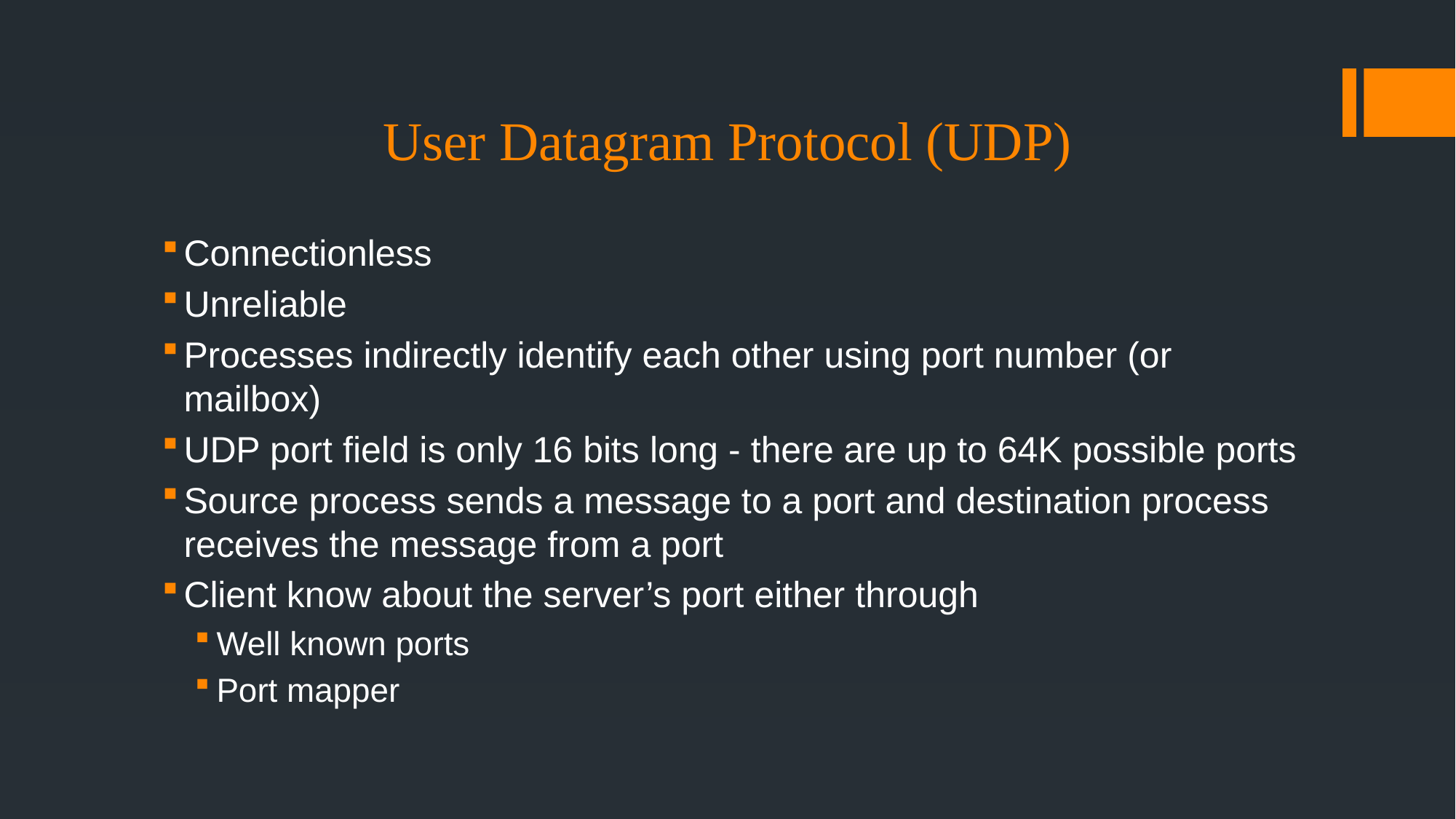

# User Datagram Protocol (UDP)
Connectionless
Unreliable
Processes indirectly identify each other using port number (or mailbox)
UDP port field is only 16 bits long - there are up to 64K possible ports
Source process sends a message to a port and destination process receives the message from a port
Client know about the server’s port either through
Well known ports
Port mapper